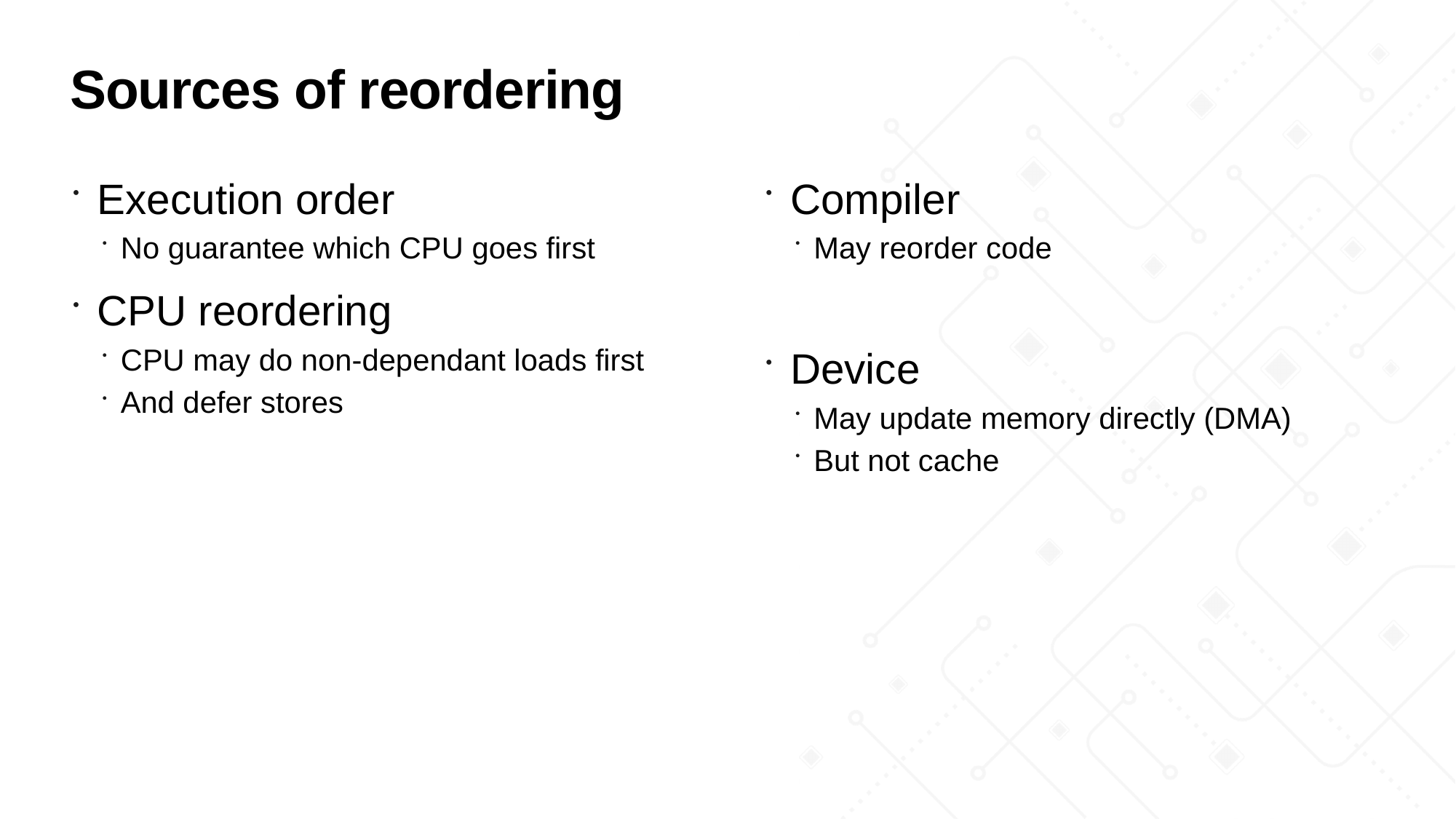

# Sources of reordering
Execution order
No guarantee which CPU goes first
CPU reordering
CPU may do non-dependant loads first
And defer stores
Compiler
May reorder code

Device
May update memory directly (DMA)
But not cache